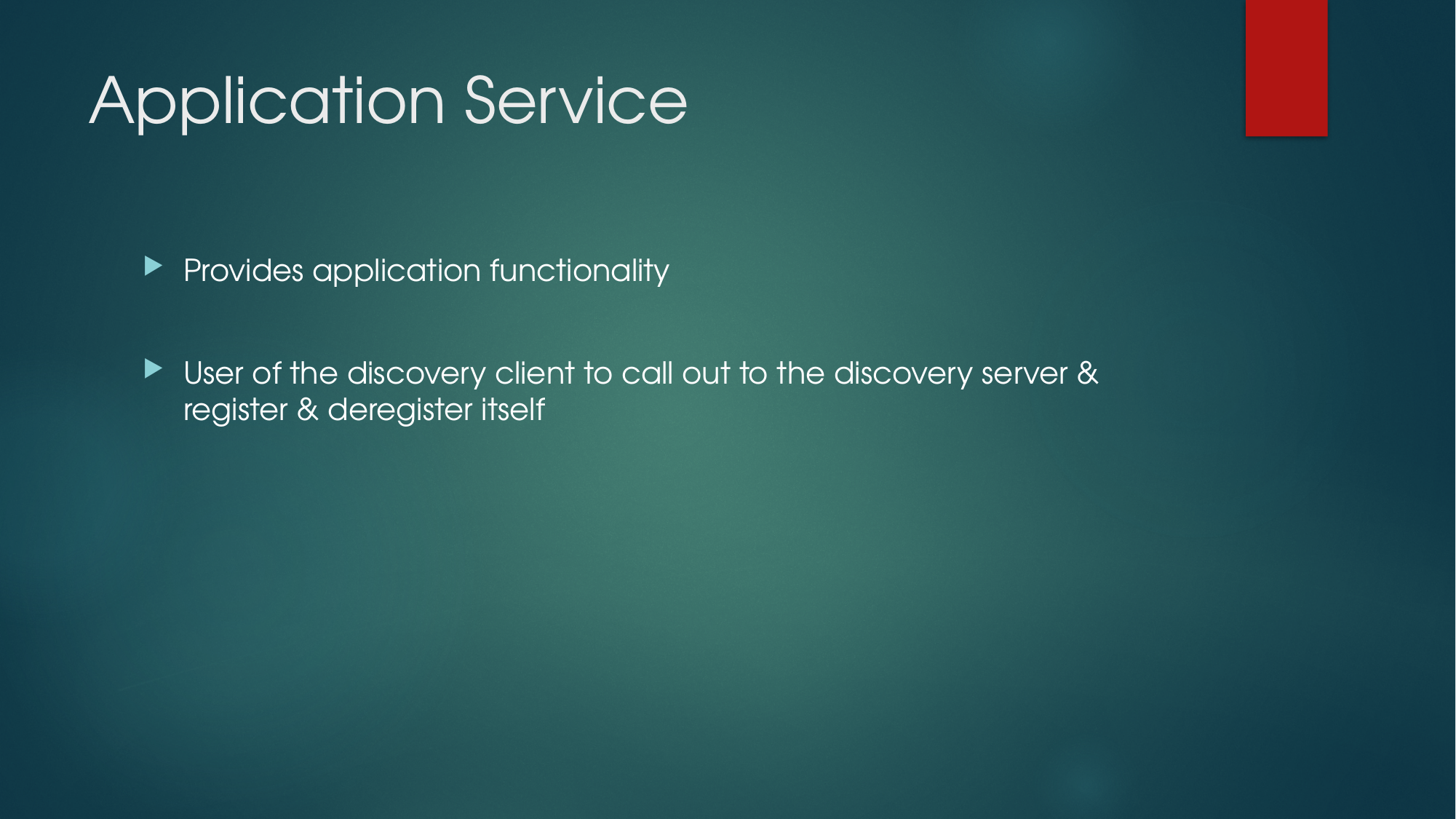

# Application Service
Provides application functionality

User of the discovery client to call out to the discovery server & register & deregister itself